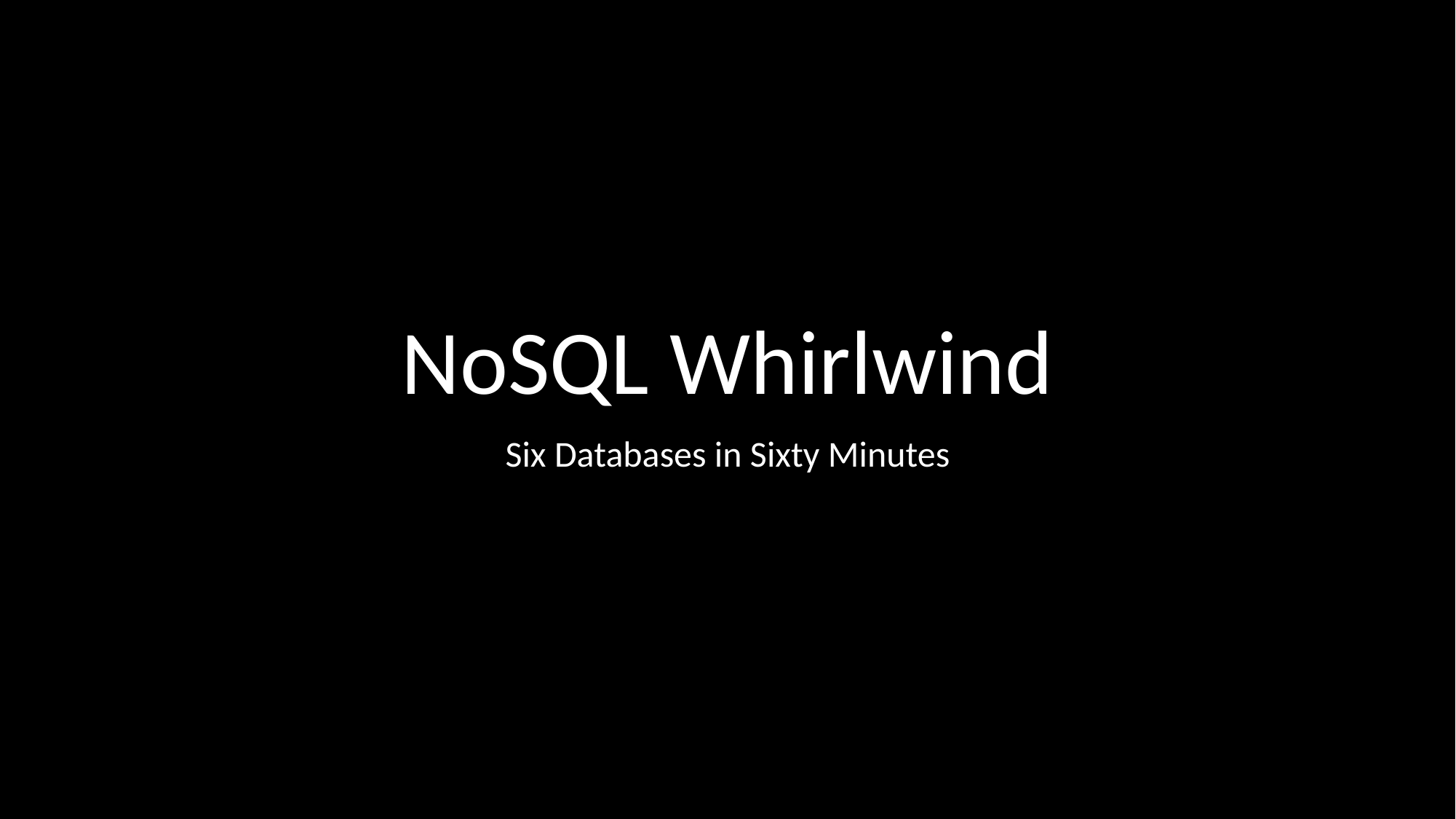

# NoSQL Whirlwind
Six Databases in Sixty Minutes